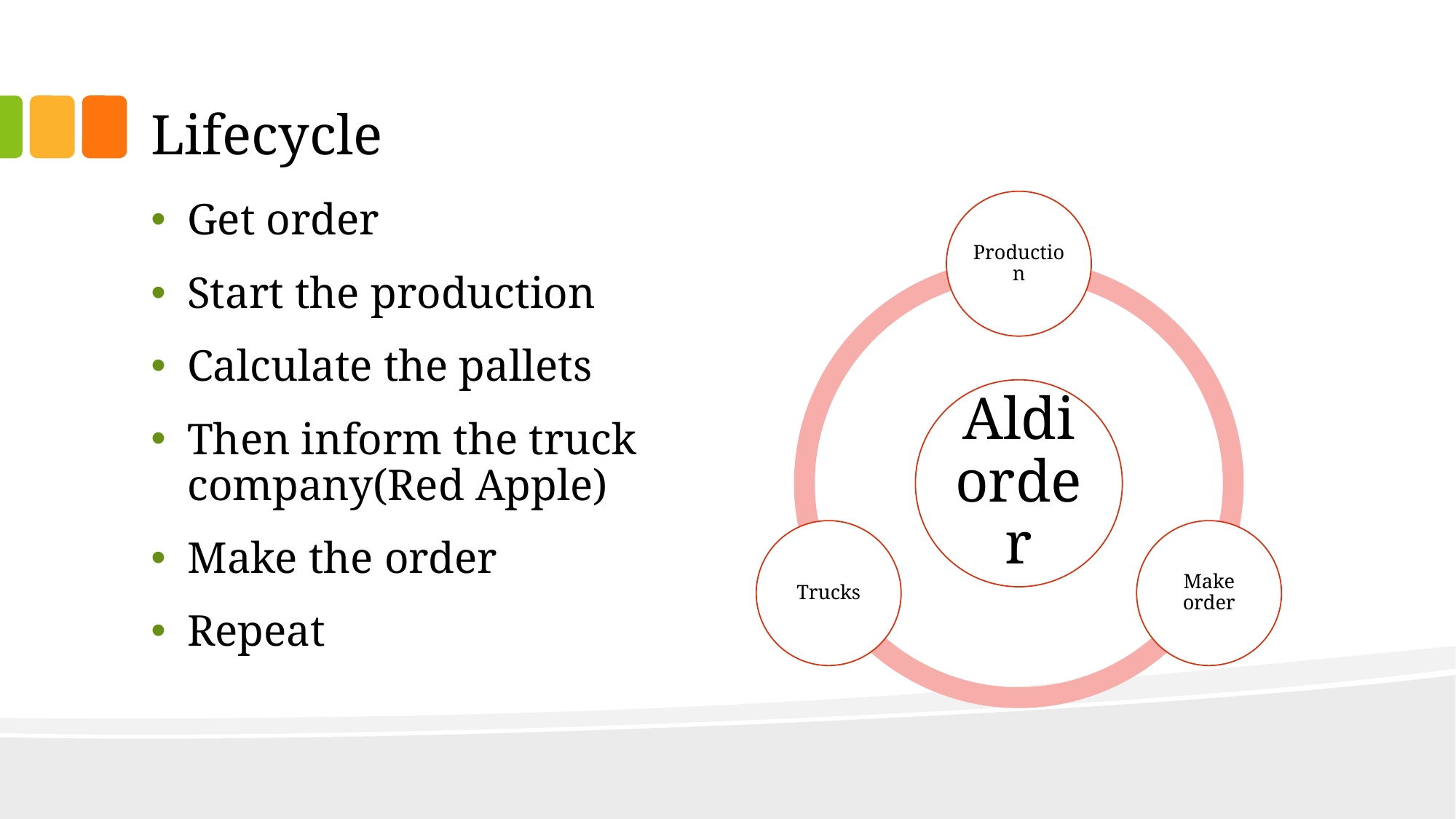

# Lifecycle
Get order
Start the production
Calculate the pallets
Then inform the truck company(Red Apple)
Make the order
Repeat
Aldi order
Production
Make order
Trucks